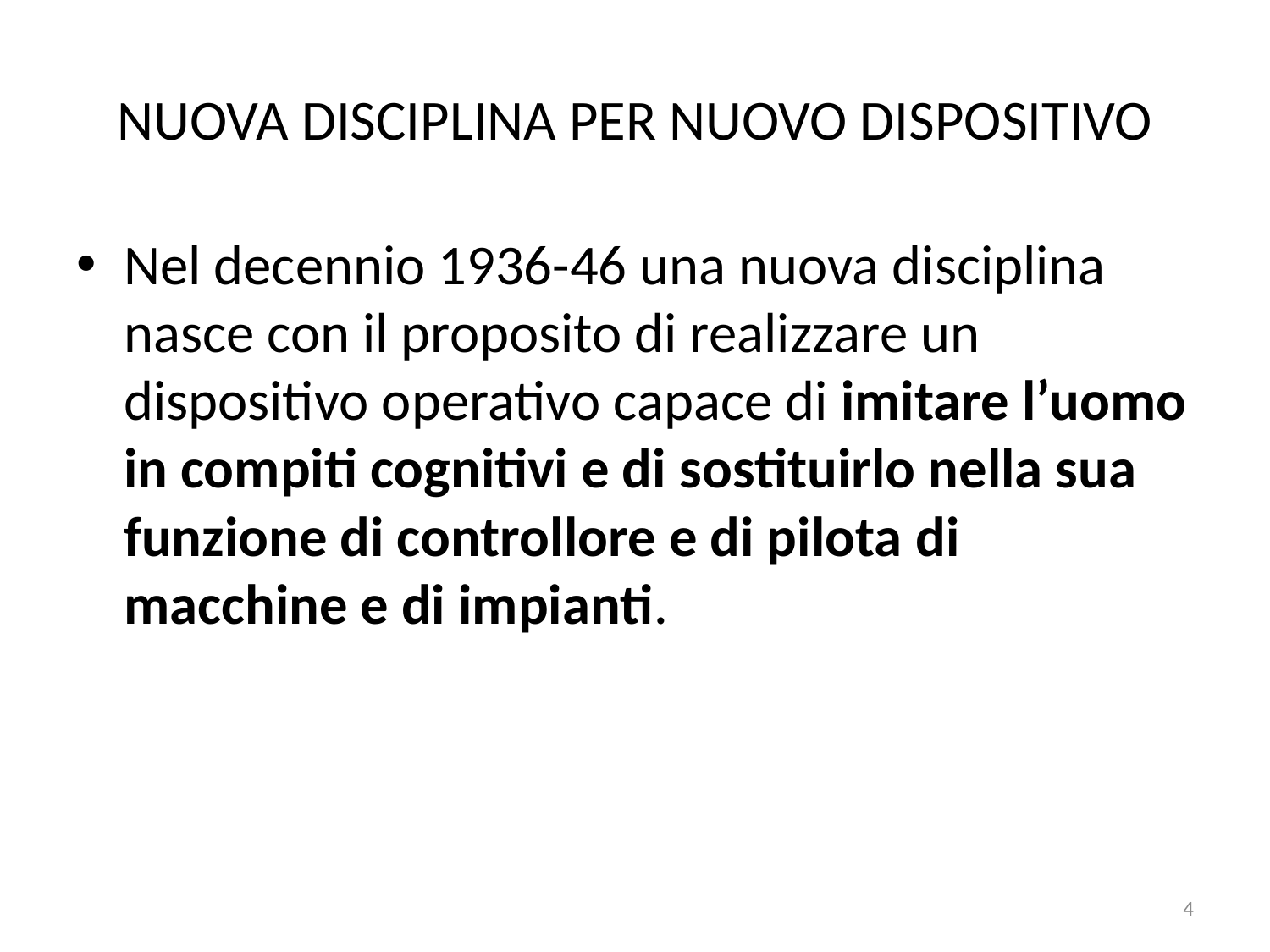

# NUOVA DISCIPLINA PER NUOVO DISPOSITIVO
Nel decennio 1936-46 una nuova disciplina nasce con il proposito di realizzare un dispositivo operativo capace di imitare l’uomo in compiti cognitivi e di sostituirlo nella sua funzione di controllore e di pilota di macchine e di impianti.
4